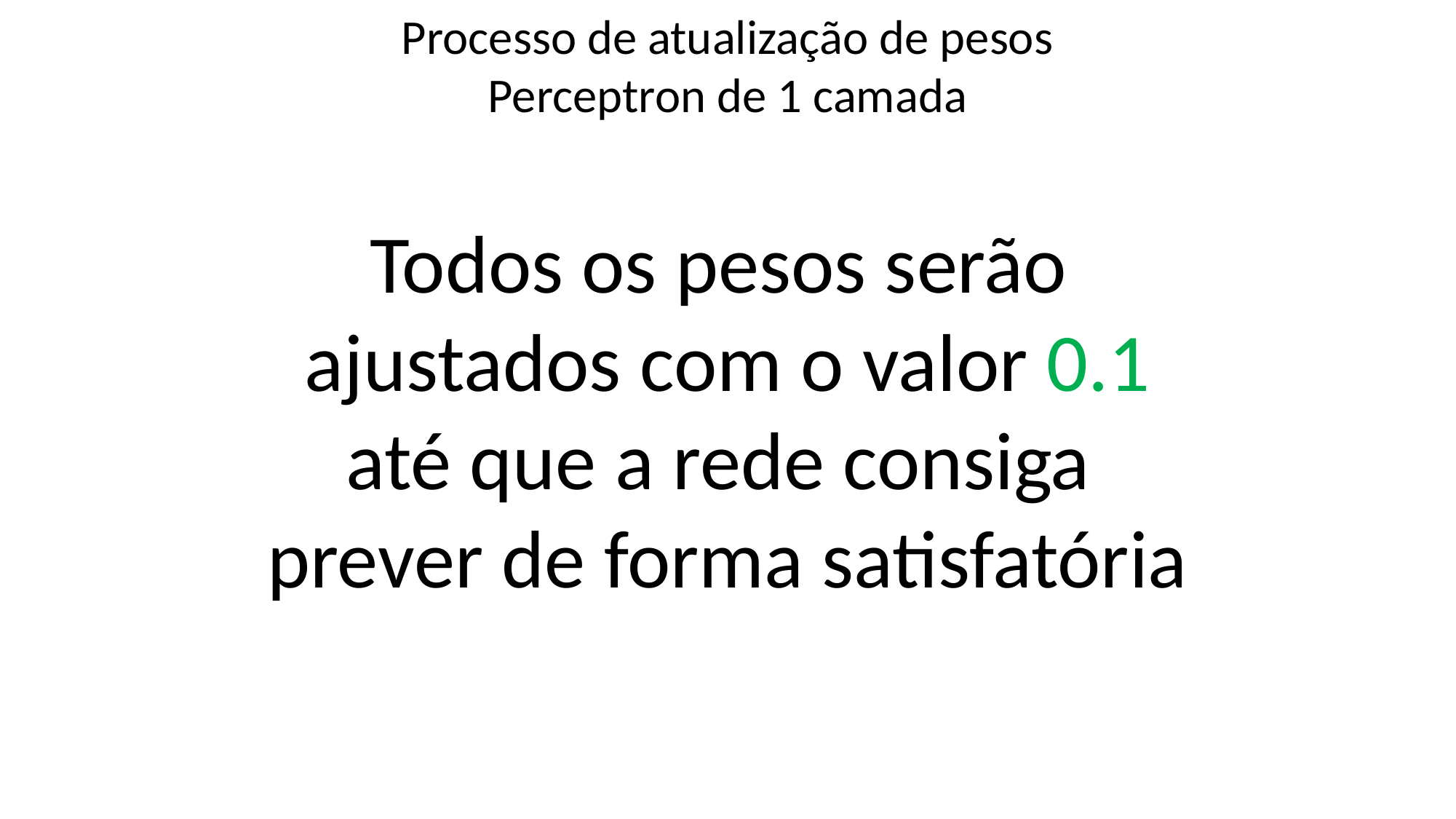

Processo de atualização de pesos
Perceptron de 1 camada
Todos os pesos serão
ajustados com o valor 0.1
até que a rede consiga
prever de forma satisfatória